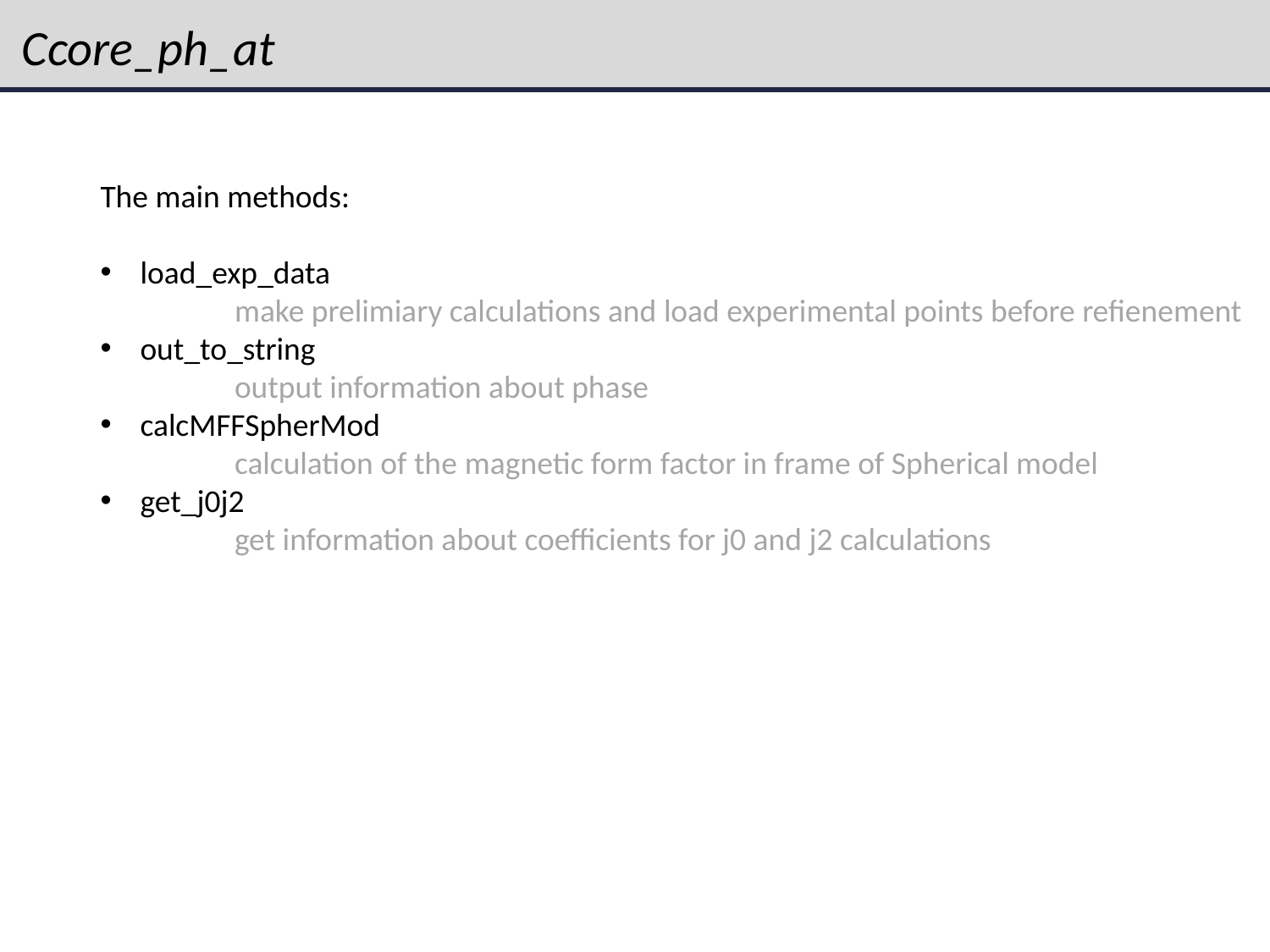

# Ccore_ph_at
The main methods:

load_exp_data
	 make prelimiary calculations and load experimental points before refienement
out_to_string
	 output information about phase
calcMFFSpherMod
	 calculation of the magnetic form factor in frame of Spherical model
get_j0j2
	 get information about coefficients for j0 and j2 calculations